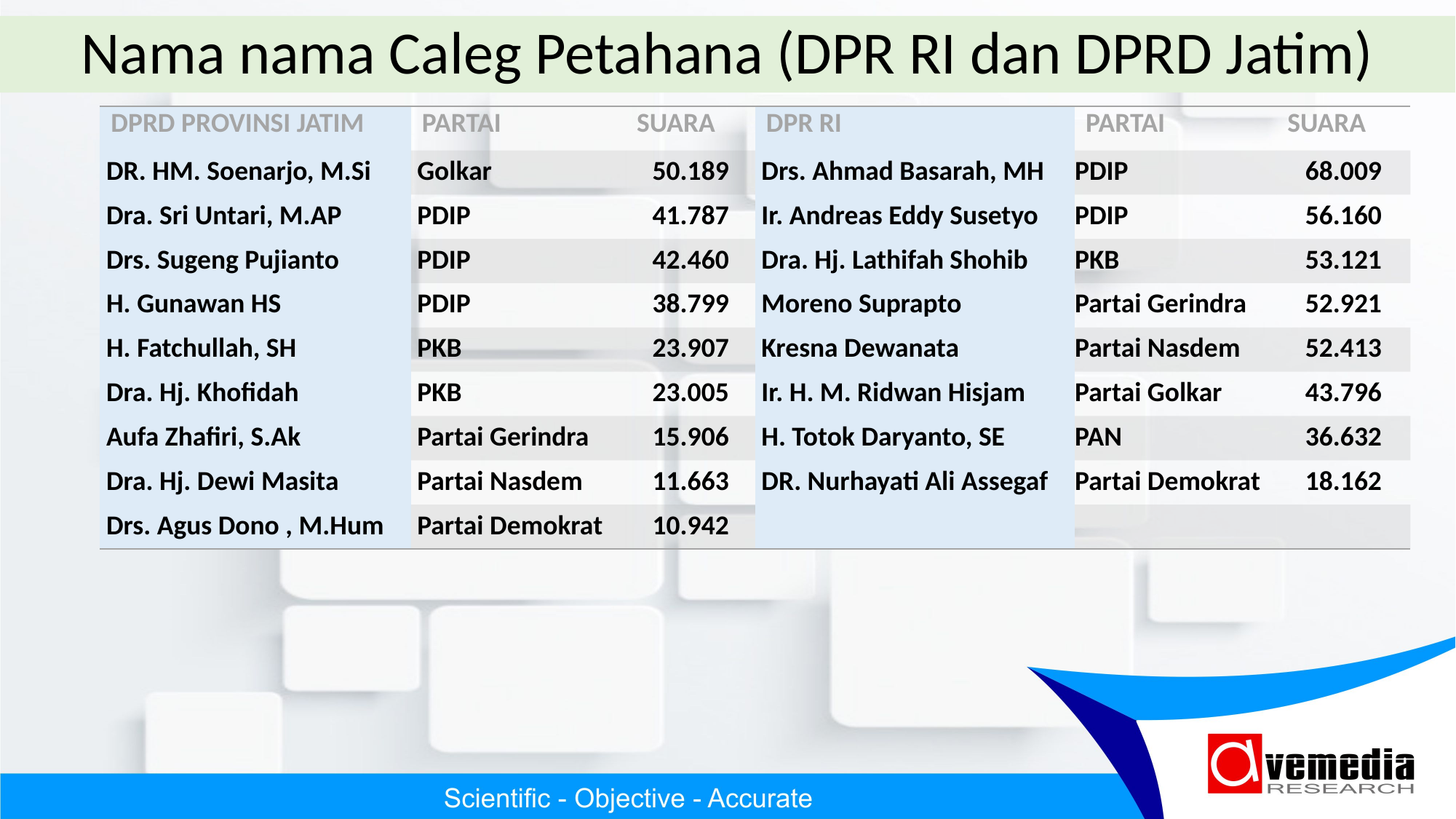

# Nama nama Caleg Petahana (DPR RI dan DPRD Jatim)
| DPRD PROVINSI JATIM | PARTAI | SUARA | DPR RI | PARTAI | SUARA |
| --- | --- | --- | --- | --- | --- |
| DR. HM. Soenarjo, M.Si | Golkar | 50.189 | Drs. Ahmad Basarah, MH | PDIP | 68.009 |
| Dra. Sri Untari, M.AP | PDIP | 41.787 | Ir. Andreas Eddy Susetyo | PDIP | 56.160 |
| Drs. Sugeng Pujianto | PDIP | 42.460 | Dra. Hj. Lathifah Shohib | PKB | 53.121 |
| H. Gunawan HS | PDIP | 38.799 | Moreno Suprapto | Partai Gerindra | 52.921 |
| H. Fatchullah, SH | PKB | 23.907 | Kresna Dewanata | Partai Nasdem | 52.413 |
| Dra. Hj. Khofidah | PKB | 23.005 | Ir. H. M. Ridwan Hisjam | Partai Golkar | 43.796 |
| Aufa Zhafiri, S.Ak | Partai Gerindra | 15.906 | H. Totok Daryanto, SE | PAN | 36.632 |
| Dra. Hj. Dewi Masita | Partai Nasdem | 11.663 | DR. Nurhayati Ali Assegaf | Partai Demokrat | 18.162 |
| Drs. Agus Dono , M.Hum | Partai Demokrat | 10.942 |  |  |  |